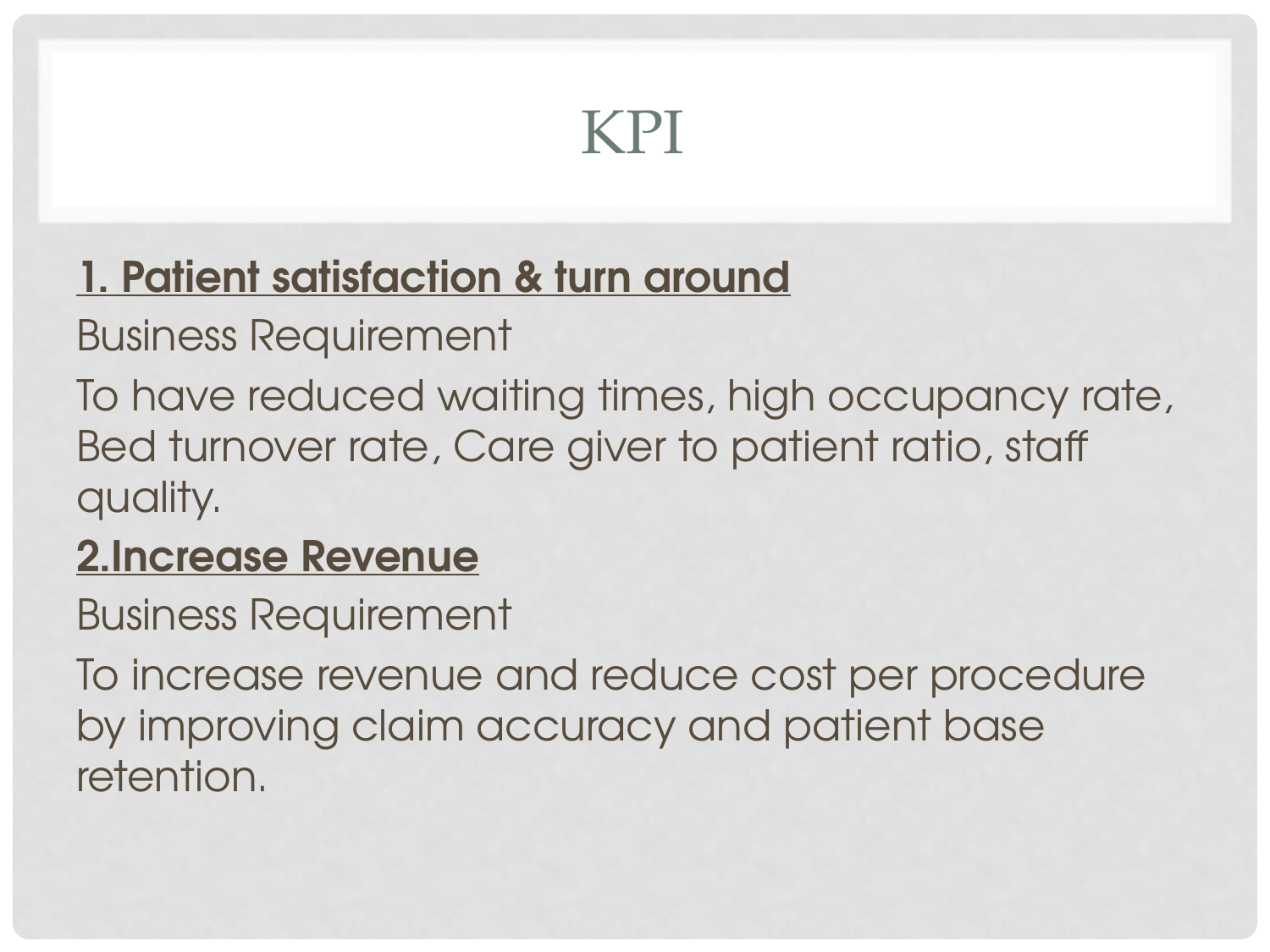

# KPI
1. Patient satisfaction & turn around
Business Requirement
To have reduced waiting times, high occupancy rate, Bed turnover rate, Care giver to patient ratio, staff quality.
2.Increase Revenue
Business Requirement
To increase revenue and reduce cost per procedure by improving claim accuracy and patient base retention.